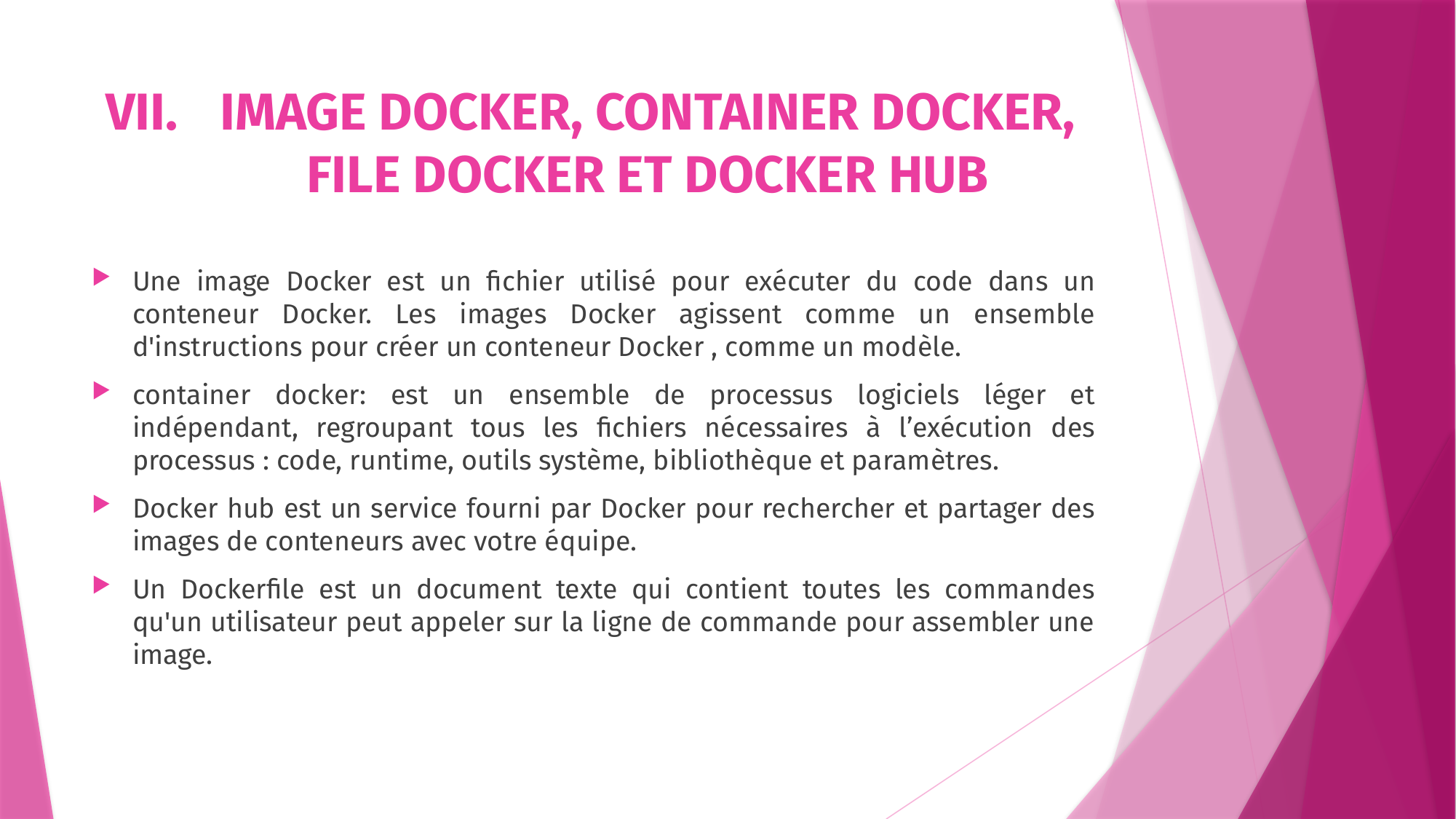

# IMAGE DOCKER, CONTAINER DOCKER, FILE DOCKER ET DOCKER HUB
Une image Docker est un fichier utilisé pour exécuter du code dans un conteneur Docker. Les images Docker agissent comme un ensemble d'instructions pour créer un conteneur Docker , comme un modèle.
container docker: est un ensemble de processus logiciels léger et indépendant, regroupant tous les fichiers nécessaires à l’exécution des processus : code, runtime, outils système, bibliothèque et paramètres.
Docker hub est un service fourni par Docker pour rechercher et partager des images de conteneurs avec votre équipe.
Un Dockerfile est un document texte qui contient toutes les commandes qu'un utilisateur peut appeler sur la ligne de commande pour assembler une image.